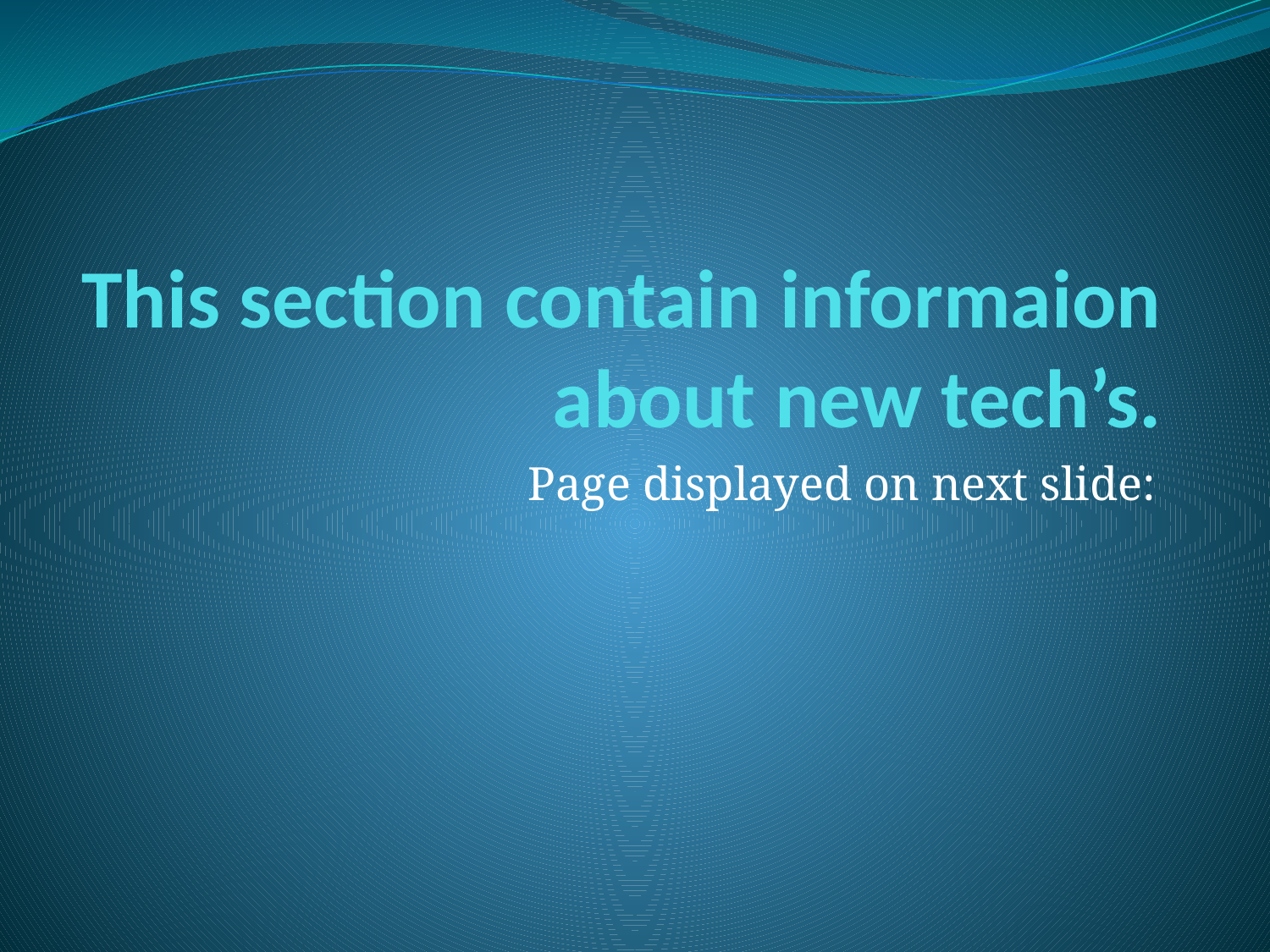

# This section contain informaion about new tech’s.
Page displayed on next slide: